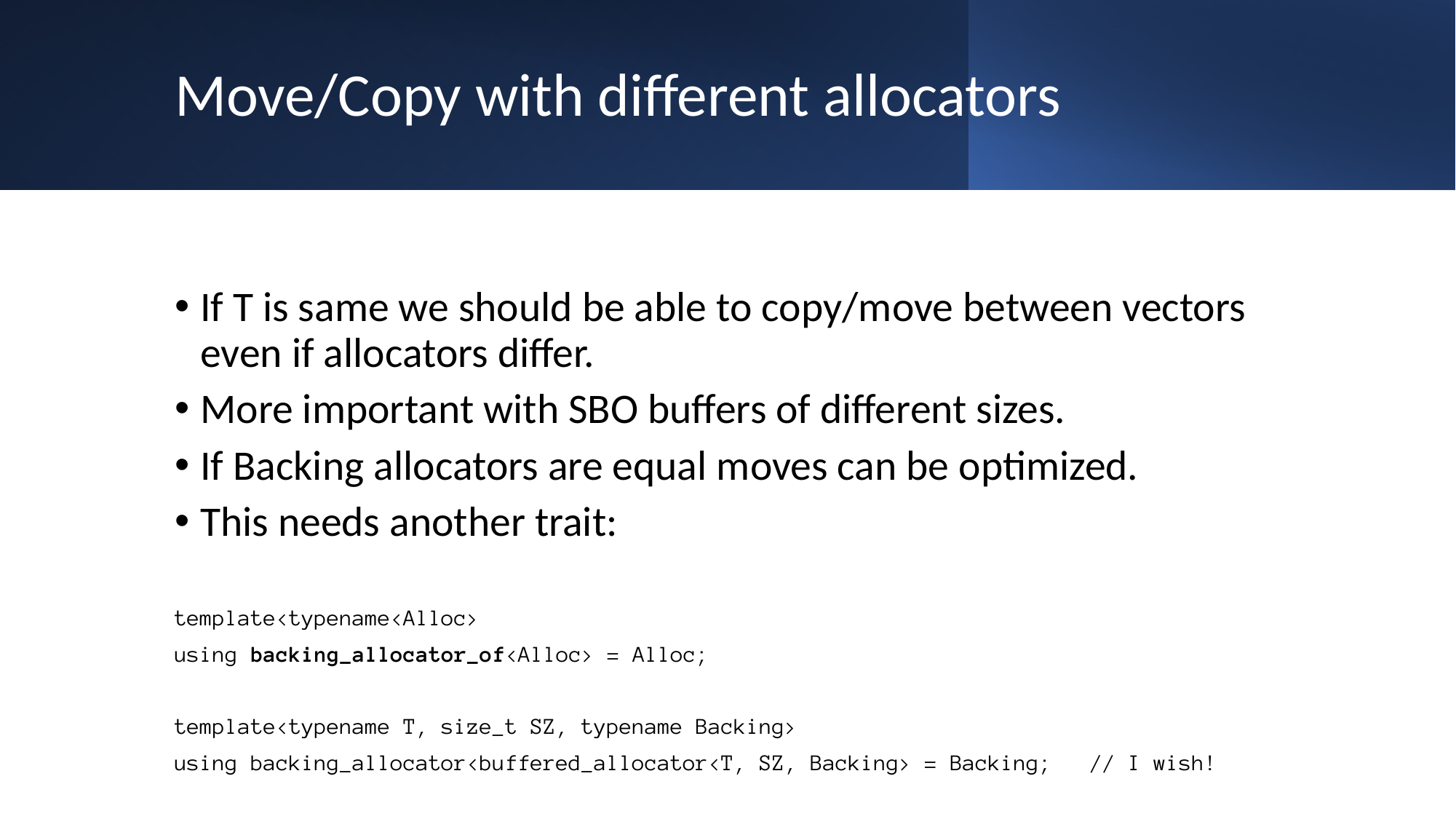

# Move/Copy with different allocators
If T is same we should be able to copy/move between vectors even if allocators differ.
More important with SBO buffers of different sizes.
If Backing allocators are equal moves can be optimized.
This needs another trait:

template<typename<Alloc>
using backing_allocator_of<Alloc> = Alloc;

template<typename T, size_t SZ, typename Backing>
using backing_allocator<buffered_allocator<T, SZ, Backing> = Backing;   // I wish!